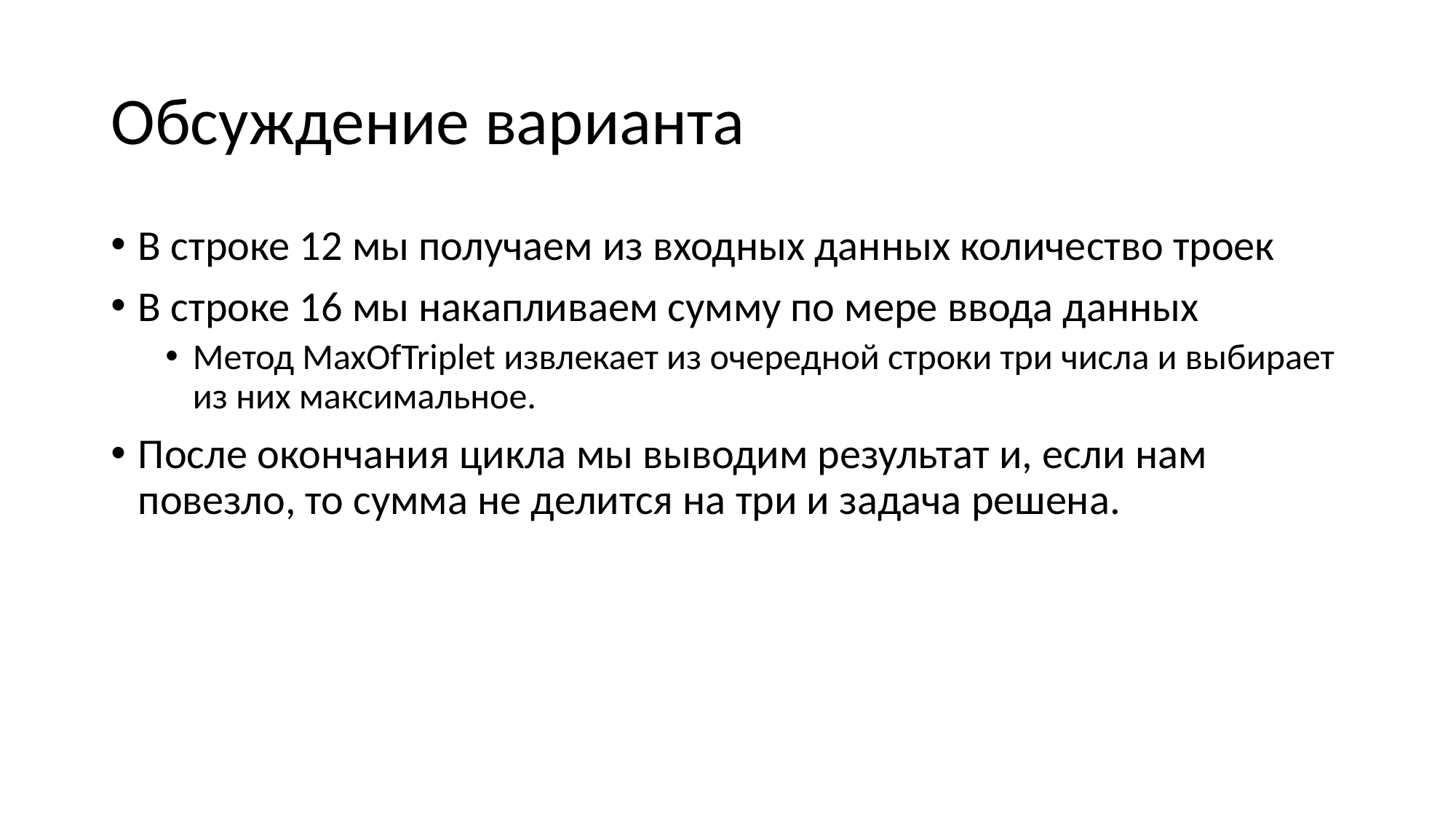

# Обсуждение варианта
В строке 12 мы получаем из входных данных количество троек
В строке 16 мы накапливаем сумму по мере ввода данных
Метод MaxOfTriplet извлекает из очередной строки три числа и выбирает из них максимальное.
После окончания цикла мы выводим результат и, если нам повезло, то сумма не делится на три и задача решена.